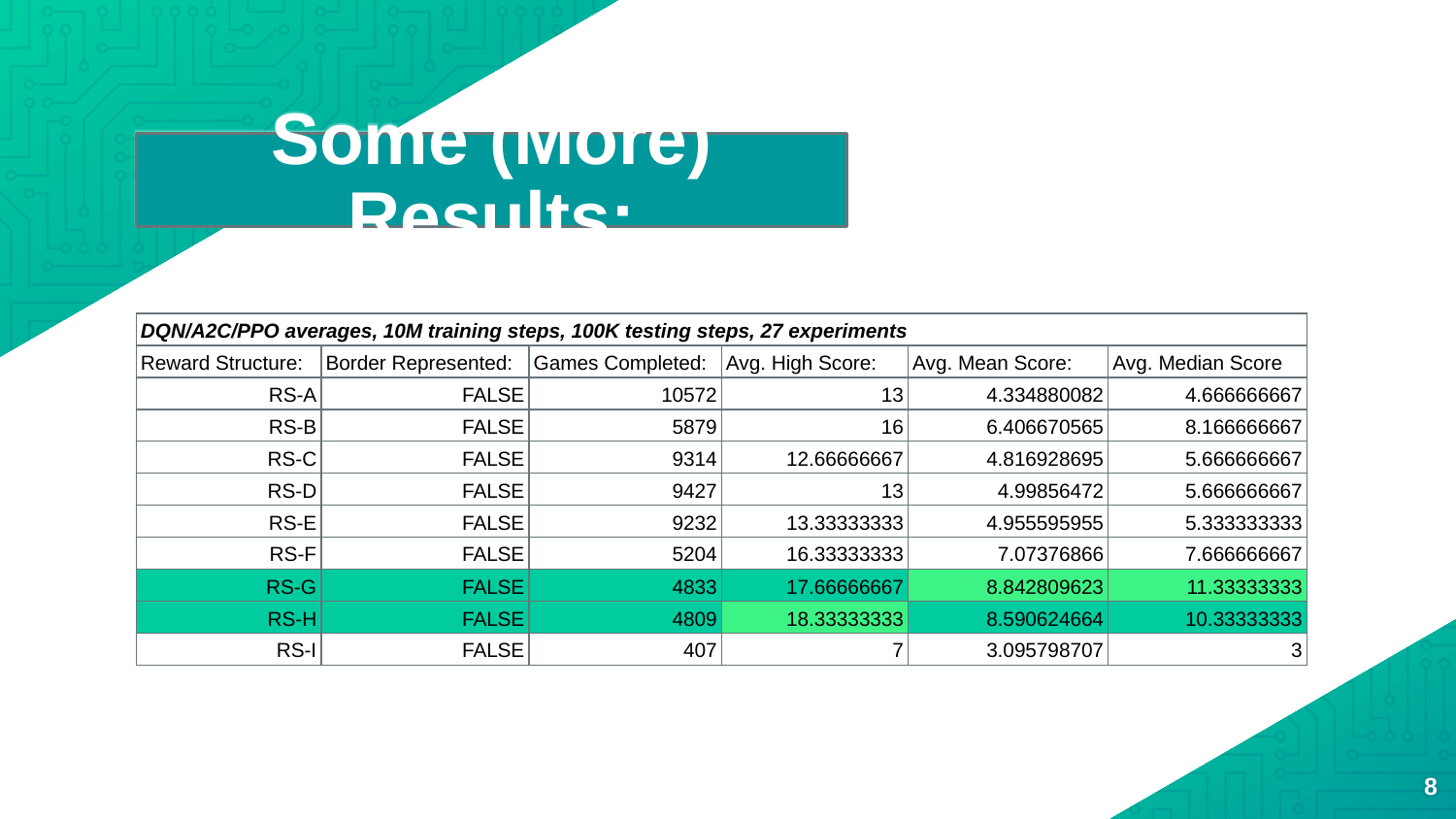

# Some (More) Results:
| DQN/A2C/PPO averages, 10M training steps, 100K testing steps, 27 experiments |  |  |  |  |  |
| --- | --- | --- | --- | --- | --- |
| Reward Structure: | Border Represented: | Games Completed: | Avg. High Score: | Avg. Mean Score: | Avg. Median Score |
| RS-A | FALSE | 10572 | 13 | 4.334880082 | 4.666666667 |
| RS-B | FALSE | 5879 | 16 | 6.406670565 | 8.166666667 |
| RS-C | FALSE | 9314 | 12.66666667 | 4.816928695 | 5.666666667 |
| RS-D | FALSE | 9427 | 13 | 4.99856472 | 5.666666667 |
| RS-E | FALSE | 9232 | 13.33333333 | 4.955595955 | 5.333333333 |
| RS-F | FALSE | 5204 | 16.33333333 | 7.07376866 | 7.666666667 |
| RS-G | FALSE | 4833 | 17.66666667 | 8.842809623 | 11.33333333 |
| RS-H | FALSE | 4809 | 18.33333333 | 8.590624664 | 10.33333333 |
| RS-I | FALSE | 407 | 7 | 3.095798707 | 3 |
8